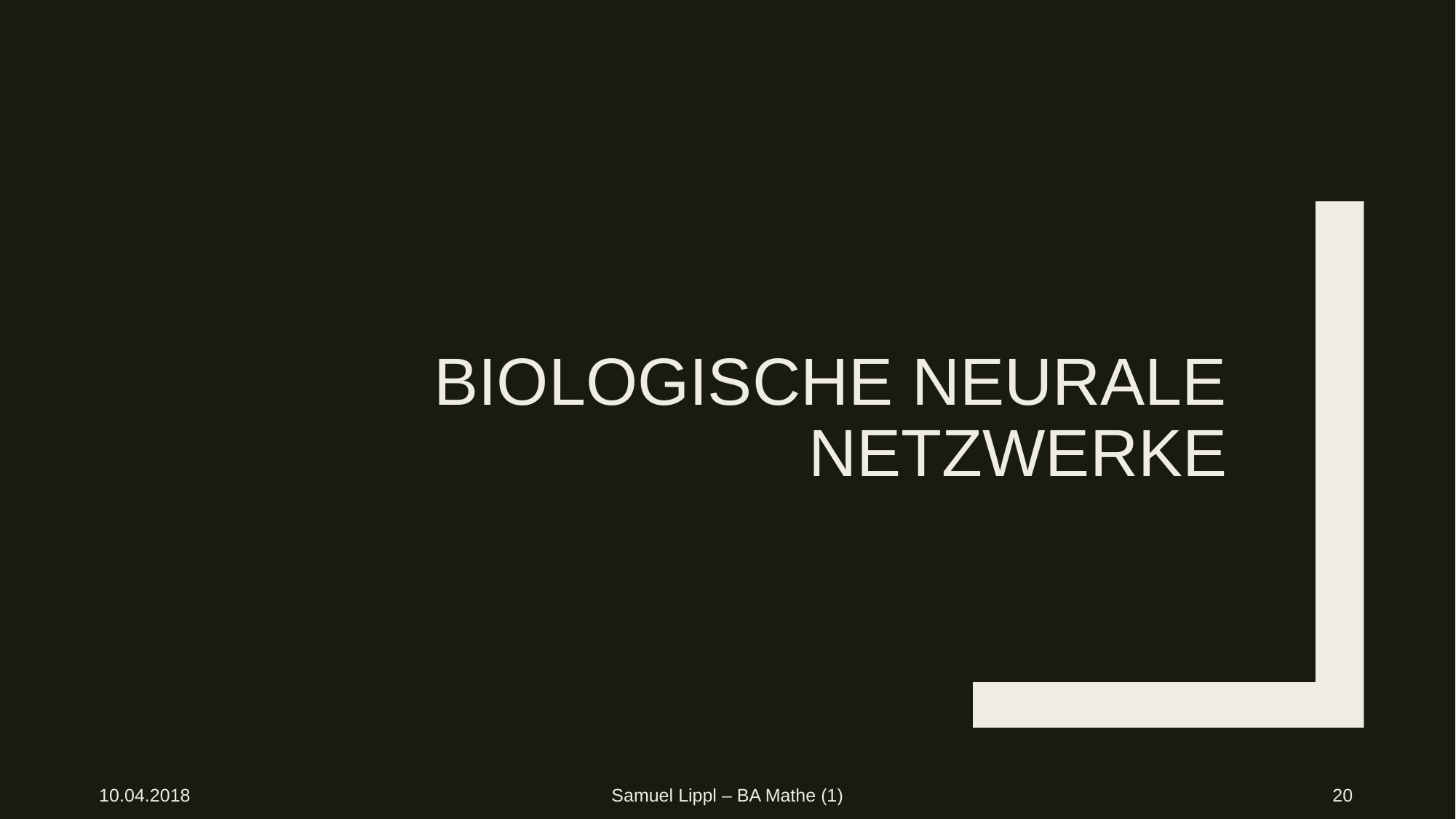

# Biologische neurale Netzwerke

10.04.2018
Samuel Lippl – BA Mathe (1)
20